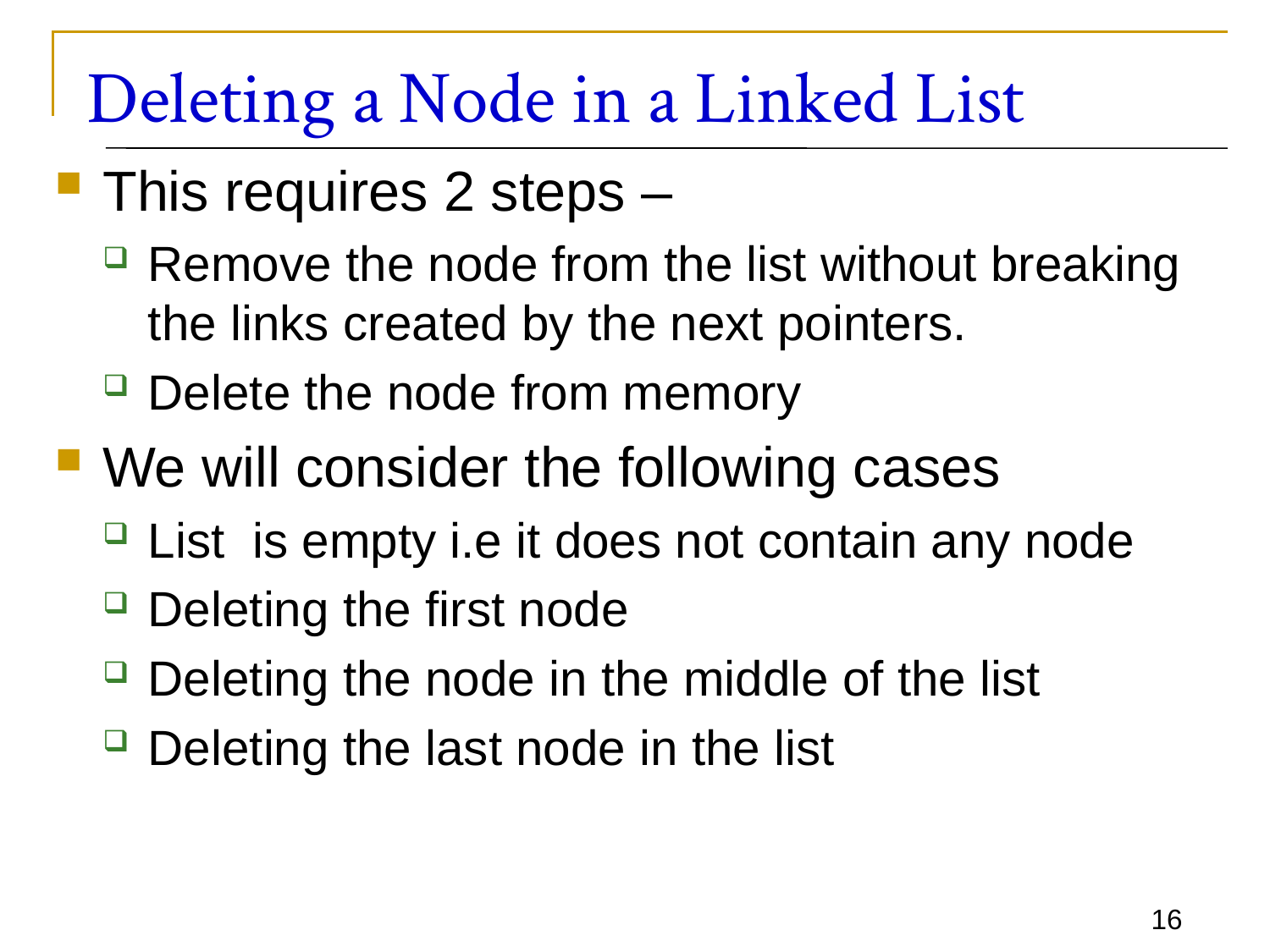

# Deleting a Node in a Linked List
This requires 2 steps –
Remove the node from the list without breaking the links created by the next pointers.
Delete the node from memory
We will consider the following cases
List  is empty i.e it does not contain any node
Deleting the first node
Deleting the node in the middle of the list
Deleting the last node in the list